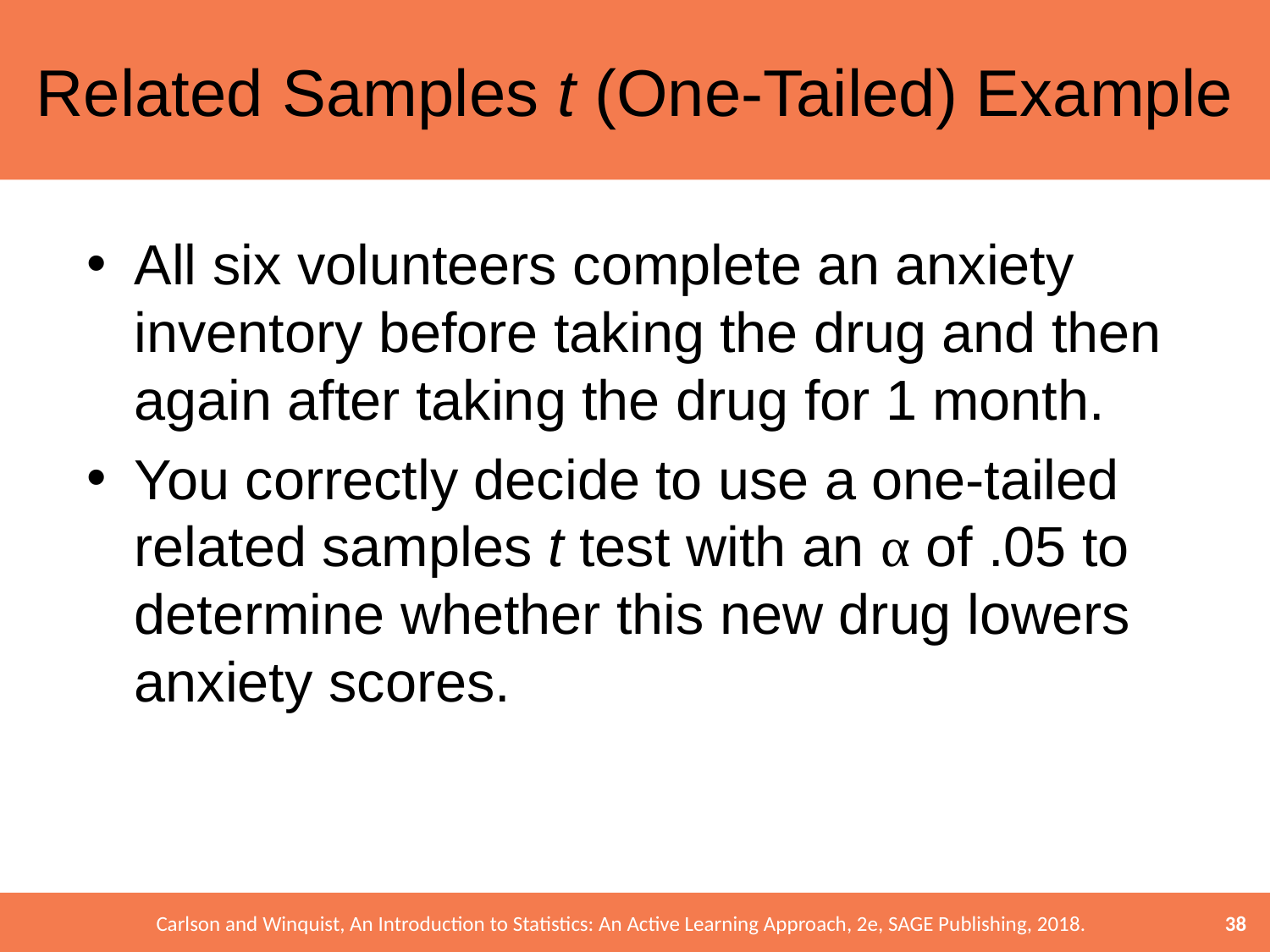

# Related Samples t (One-Tailed) Example
All six volunteers complete an anxiety inventory before taking the drug and then again after taking the drug for 1 month.
You correctly decide to use a one-tailed related samples t test with an α of .05 to determine whether this new drug lowers anxiety scores.
38
Carlson and Winquist, An Introduction to Statistics: An Active Learning Approach, 2e, SAGE Publishing, 2018.